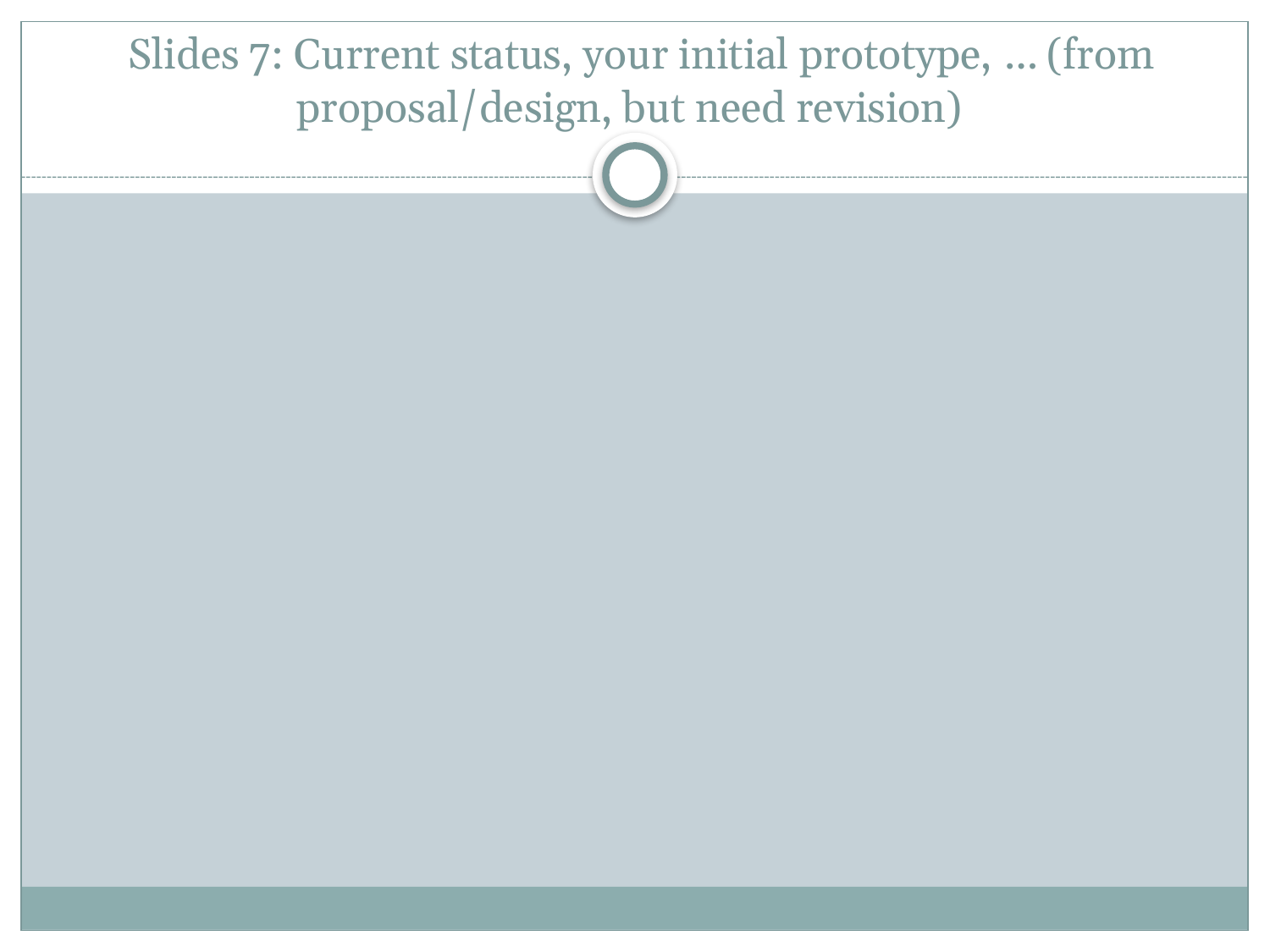

# Slides 7: Current status, your initial prototype, … (from proposal/design, but need revision)